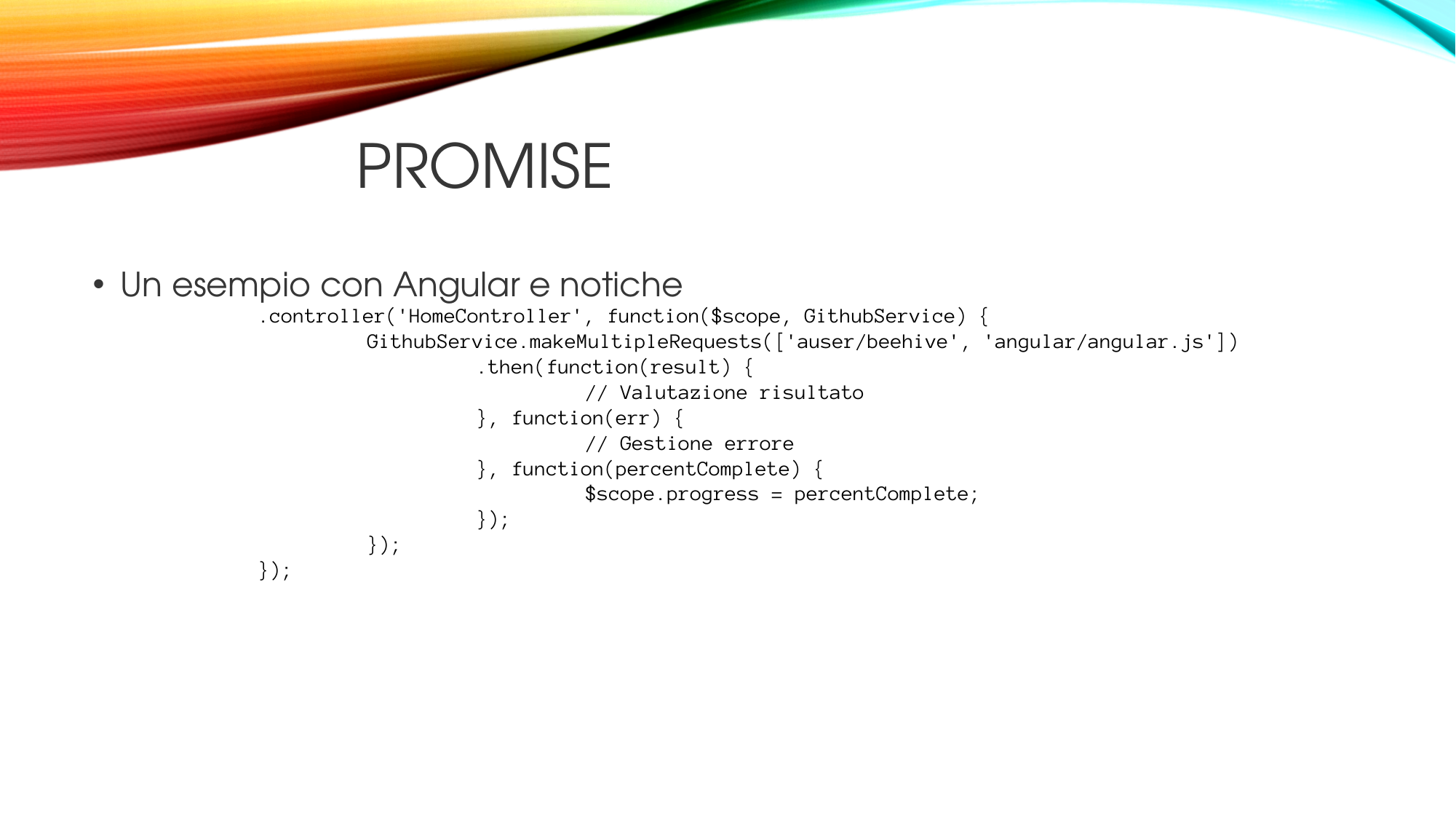

# PROMISE
Un esempio con Angular e notiche
.controller('HomeController', function($scope, GithubService) {
	GithubService.makeMultipleRequests(['auser/beehive', 'angular/angular.js'])
		.then(function(result) {
			// Valutazione risultato
		}, function(err) {
			// Gestione errore
		}, function(percentComplete) {
			$scope.progress = percentComplete;
		});
	});
});